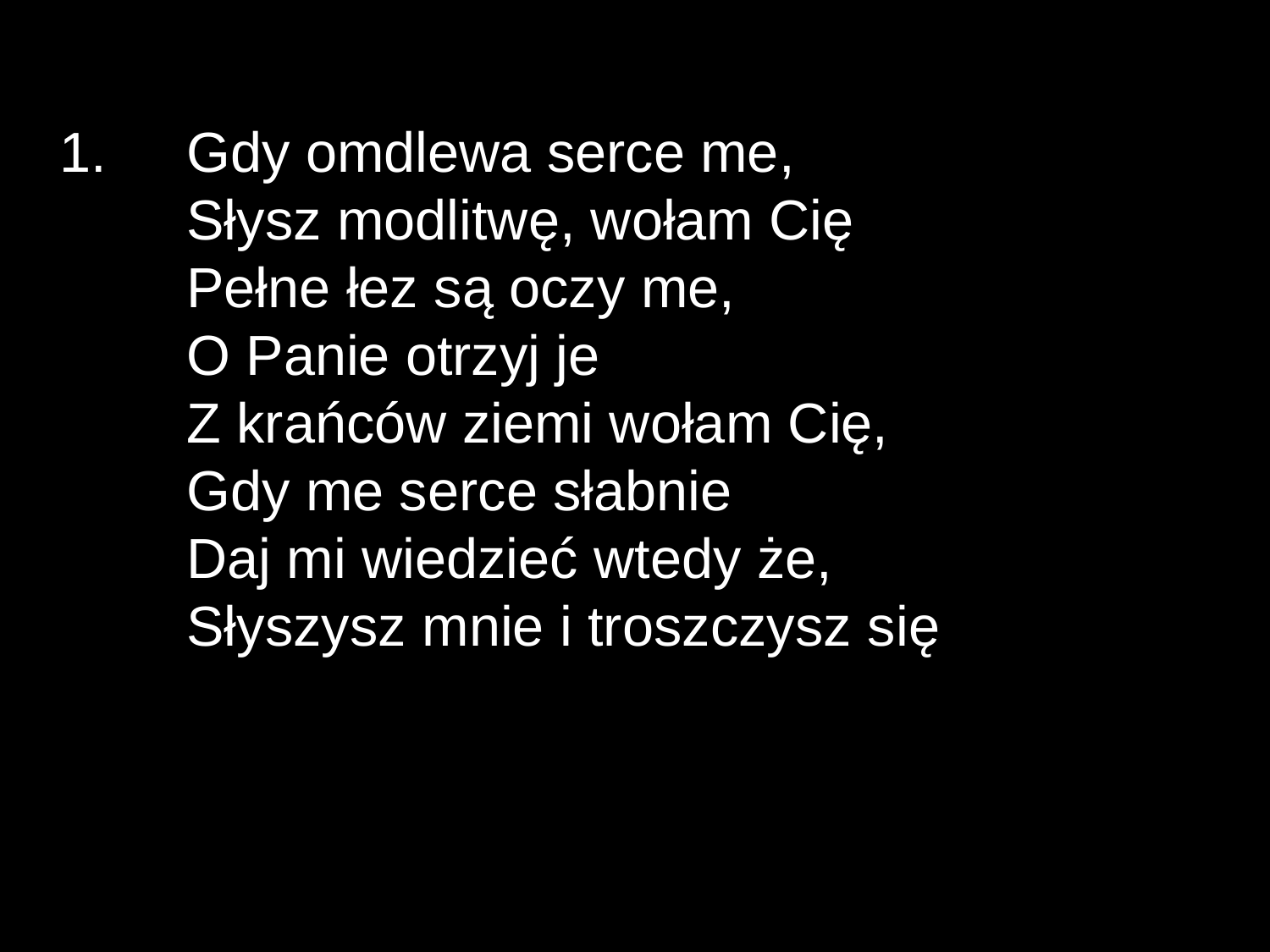

1. 	Gdy omdlewa serce me,
	Słysz modlitwę, wołam Cię
	Pełne łez są oczy me,
	O Panie otrzyj je
	Z krańców ziemi wołam Cię,
	Gdy me serce słabnie
	Daj mi wiedzieć wtedy że,
	Słyszysz mnie i troszczysz się